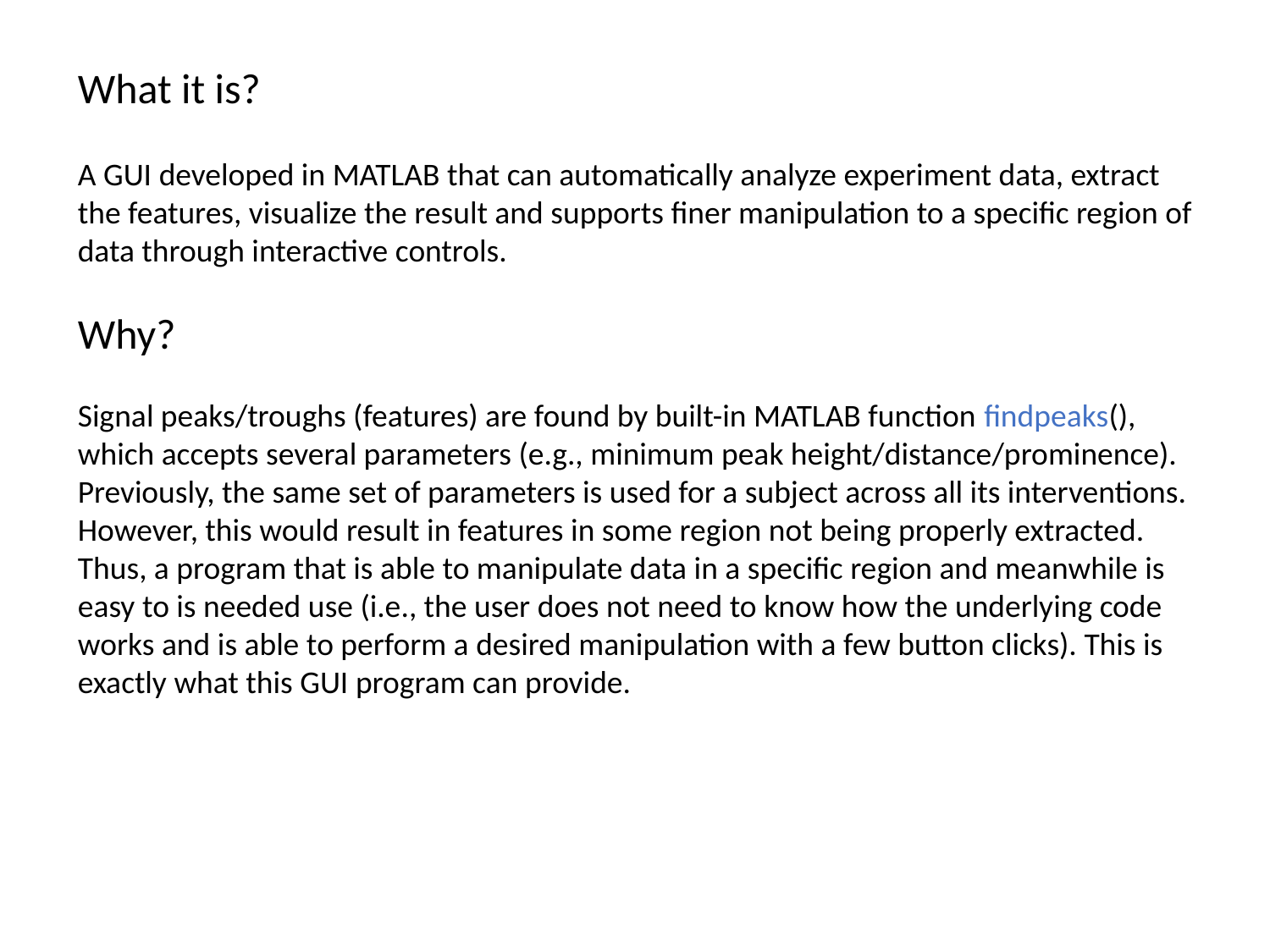

What it is?

A GUI developed in MATLAB that can automatically analyze experiment data, extract the features, visualize the result and supports finer manipulation to a specific region of data through interactive controls.

Why?

Signal peaks/troughs (features) are found by built-in MATLAB function findpeaks(), which accepts several parameters (e.g., minimum peak height/distance/prominence). Previously, the same set of parameters is used for a subject across all its interventions. However, this would result in features in some region not being properly extracted. Thus, a program that is able to manipulate data in a specific region and meanwhile is easy to is needed use (i.e., the user does not need to know how the underlying code works and is able to perform a desired manipulation with a few button clicks). This is exactly what this GUI program can provide.